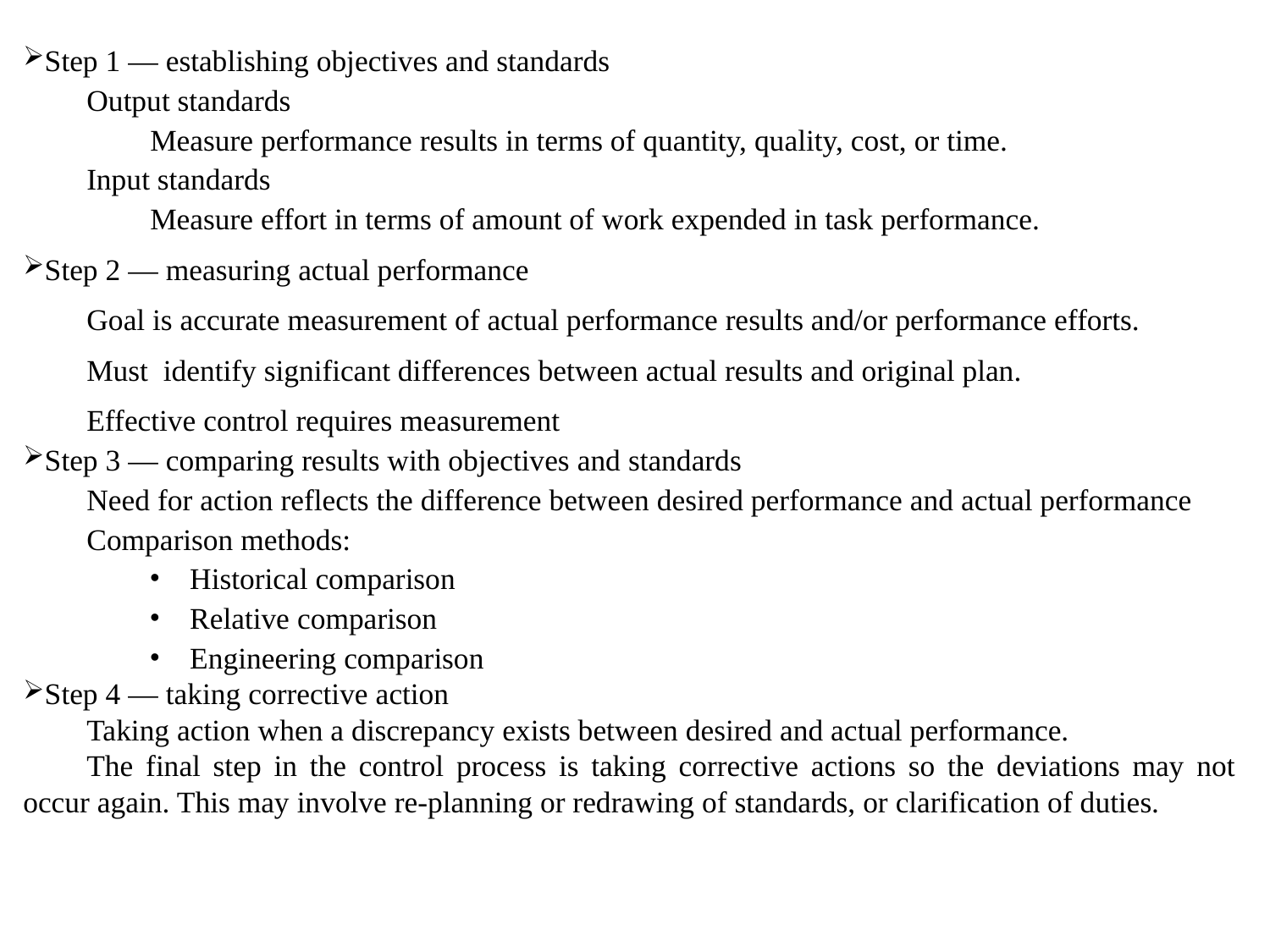

Step 1 — establishing objectives and standards
Output standards
Measure performance results in terms of quantity, quality, cost, or time.
Input standards
Measure effort in terms of amount of work expended in task performance.
Step 2 — measuring actual performance
Goal is accurate measurement of actual performance results and/or performance efforts.
Must  identify significant differences between actual results and original plan.
Effective control requires measurement
Step 3 — comparing results with objectives and standards
Need for action reflects the difference between desired performance and actual performance
Comparison methods:
Historical comparison
Relative comparison
Engineering comparison
Step 4 — taking corrective action
Taking action when a discrepancy exists between desired and actual performance.
The final step in the control process is taking corrective actions so the deviations may not occur again. This may involve re-planning or redrawing of standards, or clarification of duties.